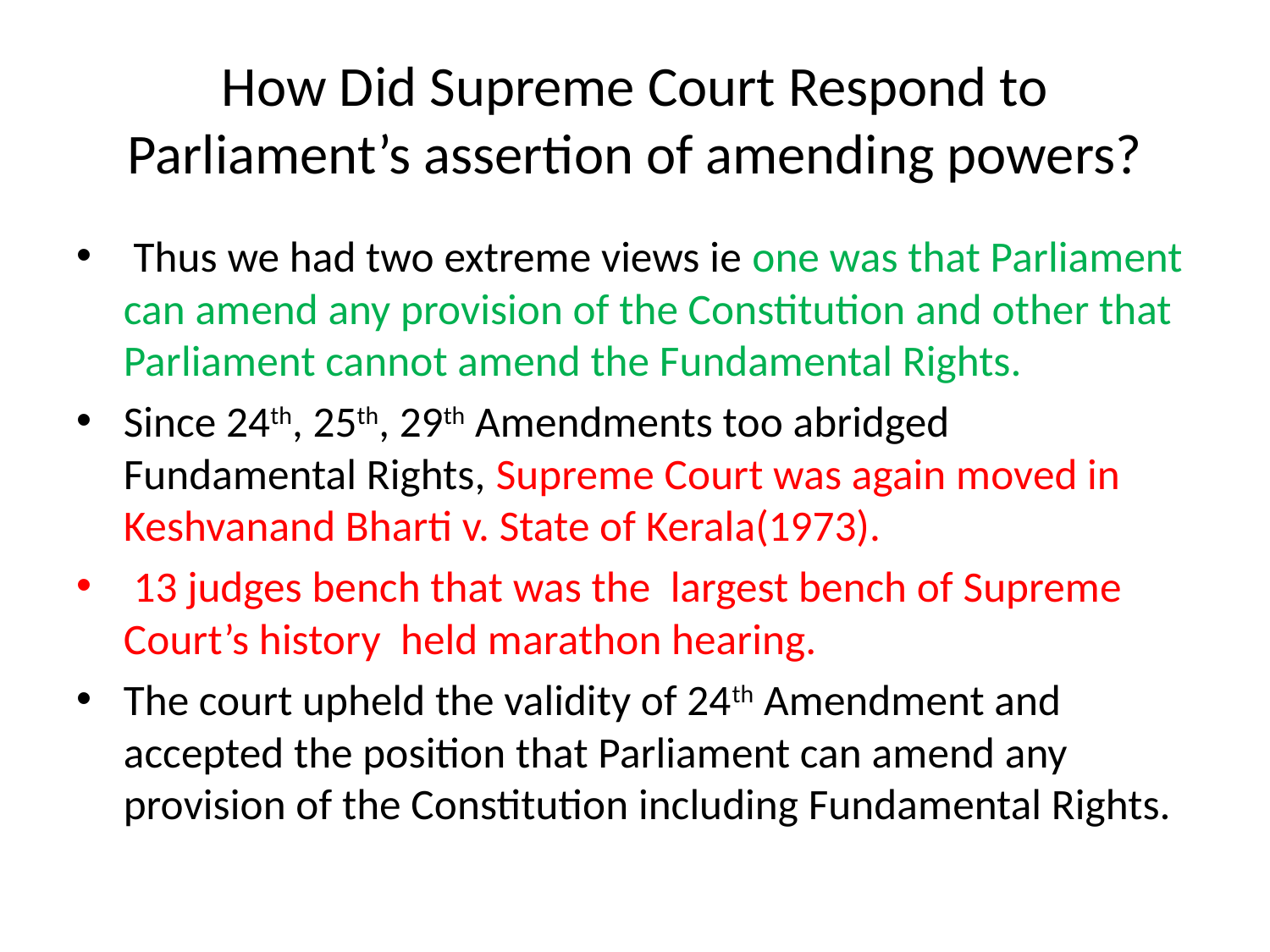

# How Did Supreme Court Respond to Parliament’s assertion of amending powers?
 Thus we had two extreme views ie one was that Parliament can amend any provision of the Constitution and other that Parliament cannot amend the Fundamental Rights.
Since 24th, 25th, 29th Amendments too abridged  Fundamental Rights, Supreme Court was again moved in Keshvanand Bharti v. State of Kerala(1973).
 13 judges bench that was the  largest bench of Supreme Court’s history  held marathon hearing.
The court upheld the validity of 24th Amendment and accepted the position that Parliament can amend any provision of the Constitution including Fundamental Rights.